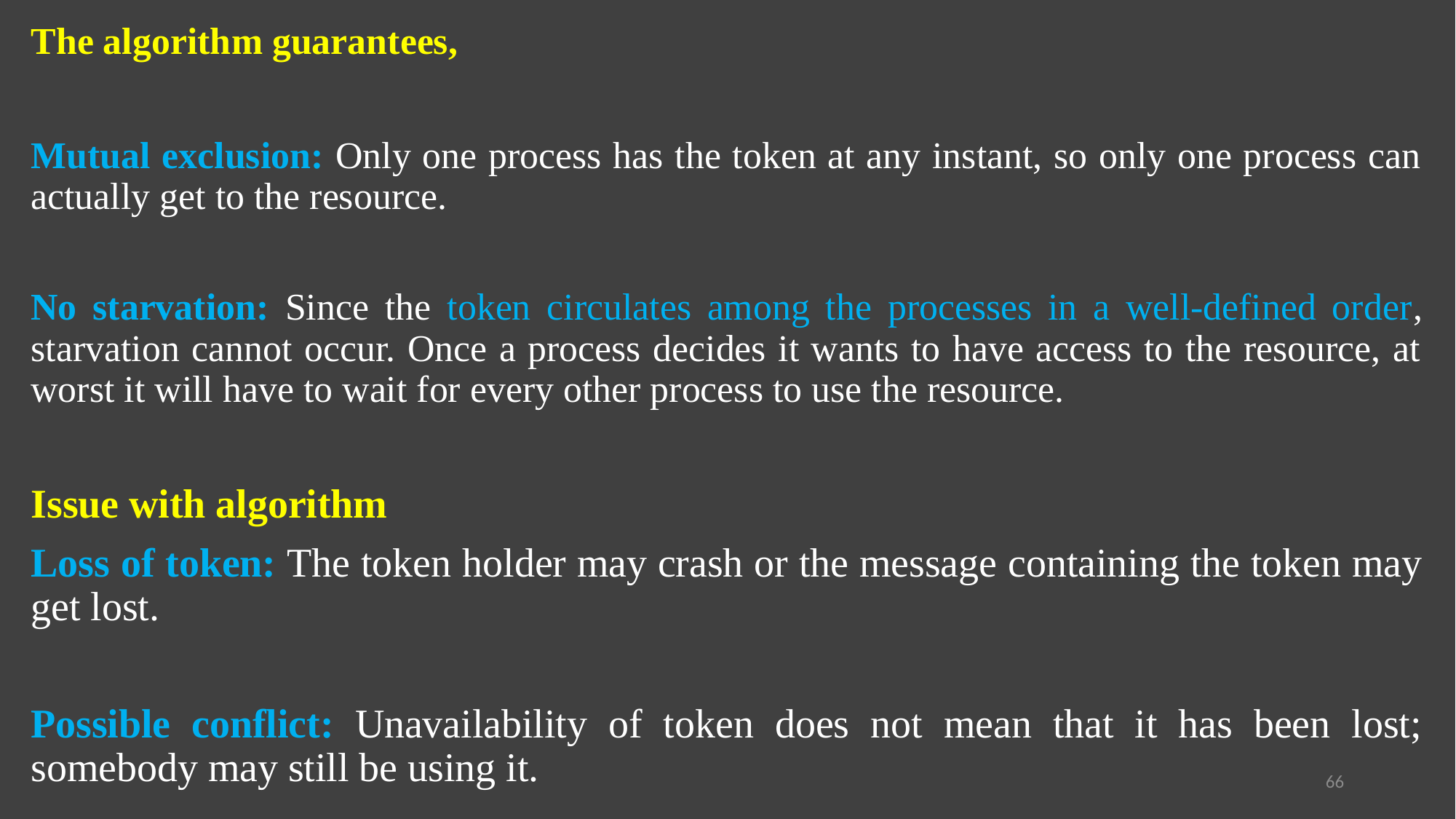

The algorithm guarantees,

Mutual exclusion: Only one process has the token at any instant, so only one process can actually get to the resource.

No starvation: Since the token circulates among the processes in a well-defined order, starvation cannot occur. Once a process decides it wants to have access to the resource, at worst it will have to wait for every other process to use the resource.

Issue with algorithm
Loss of token: The token holder may crash or the message containing the token may get lost.

Possible conflict: Unavailability of token does not mean that it has been lost; somebody may still be using it.

66